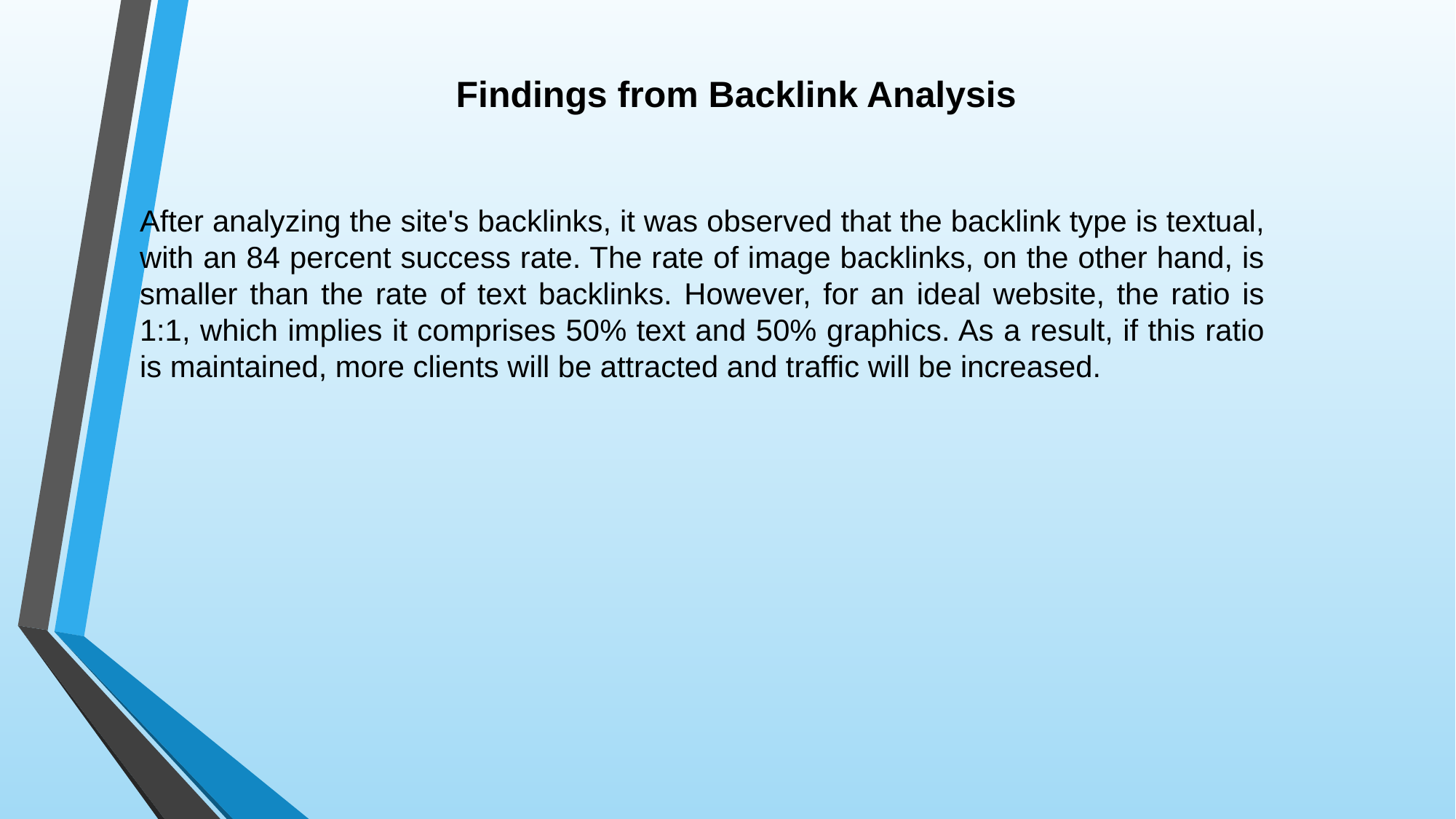

Findings from Backlink Analysis
After analyzing the site's backlinks, it was observed that the backlink type is textual, with an 84 percent success rate. The rate of image backlinks, on the other hand, is smaller than the rate of text backlinks. However, for an ideal website, the ratio is 1:1, which implies it comprises 50% text and 50% graphics. As a result, if this ratio is maintained, more clients will be attracted and traffic will be increased.